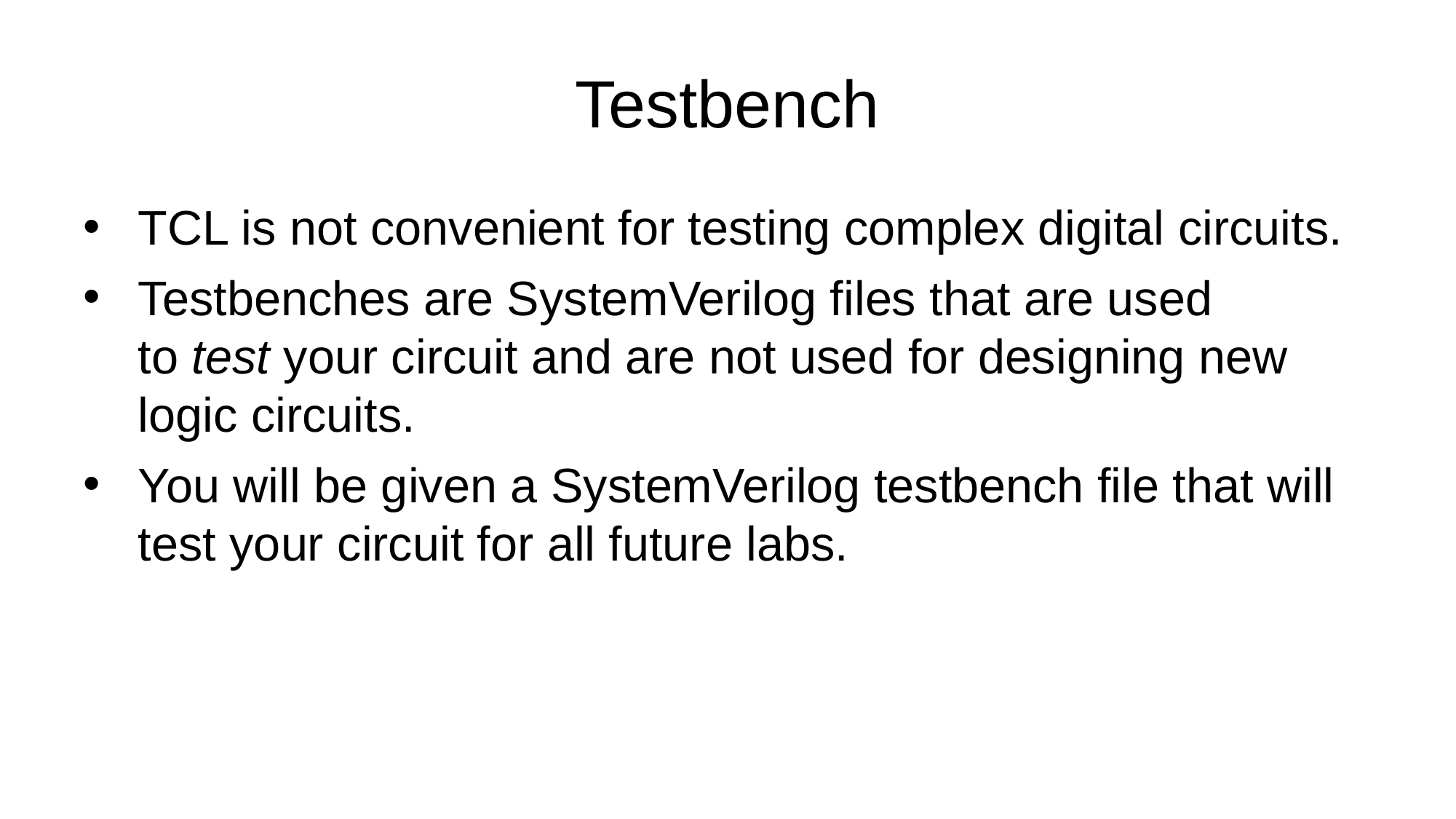

# Testbench
TCL is not convenient for testing complex digital circuits.
Testbenches are SystemVerilog files that are used to test your circuit and are not used for designing new logic circuits.
You will be given a SystemVerilog testbench file that will test your circuit for all future labs.